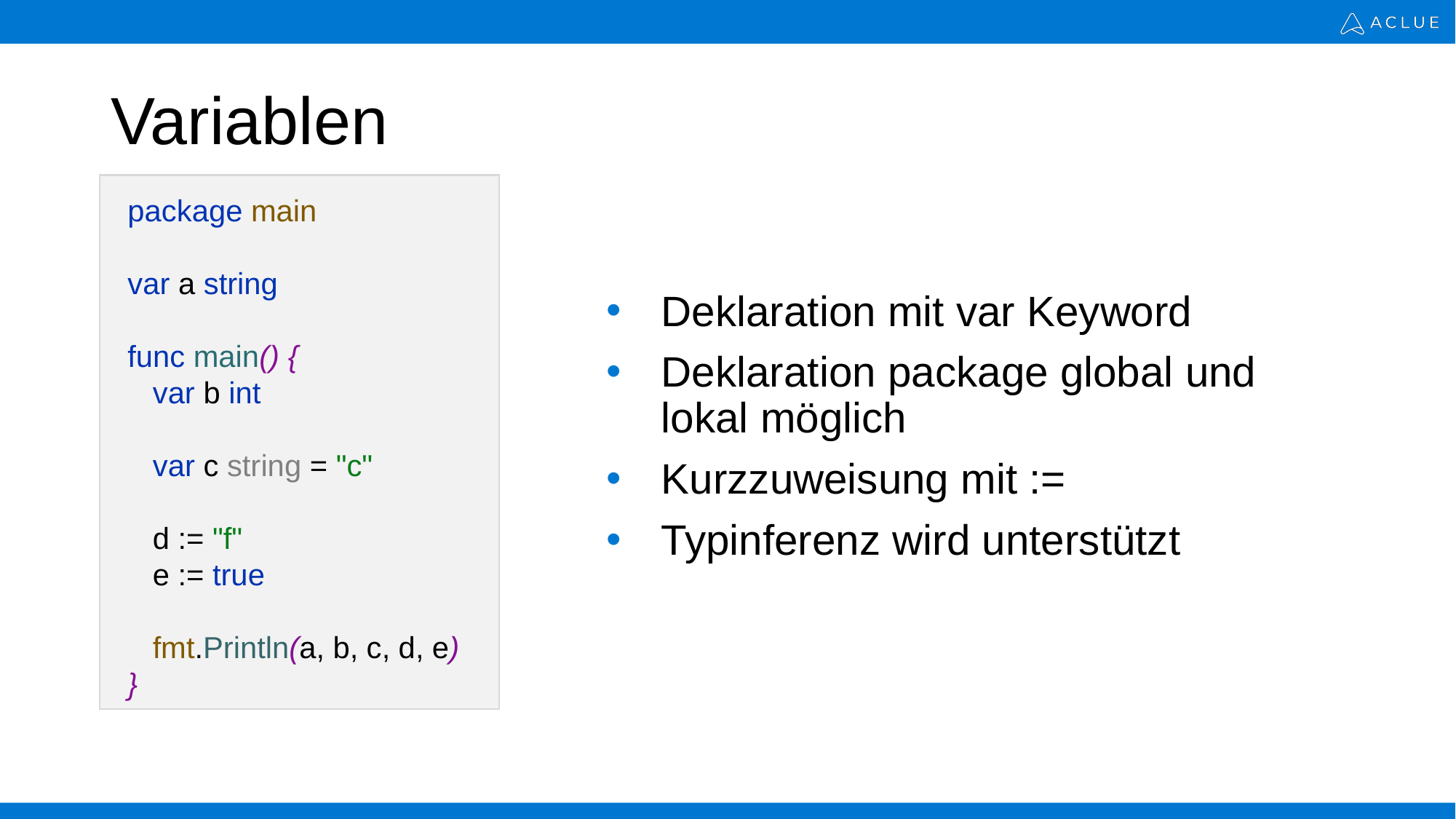

# Variablen

package main
var a string
func main() {
   var b int
   var c string = "c"
   d := "f"
   e := true
   fmt.Println(a, b, c, d, e)
}

Deklaration mit var Keyword
Deklaration package global und lokal möglich
Kurzzuweisung mit :=
Typinferenz wird unterstützt